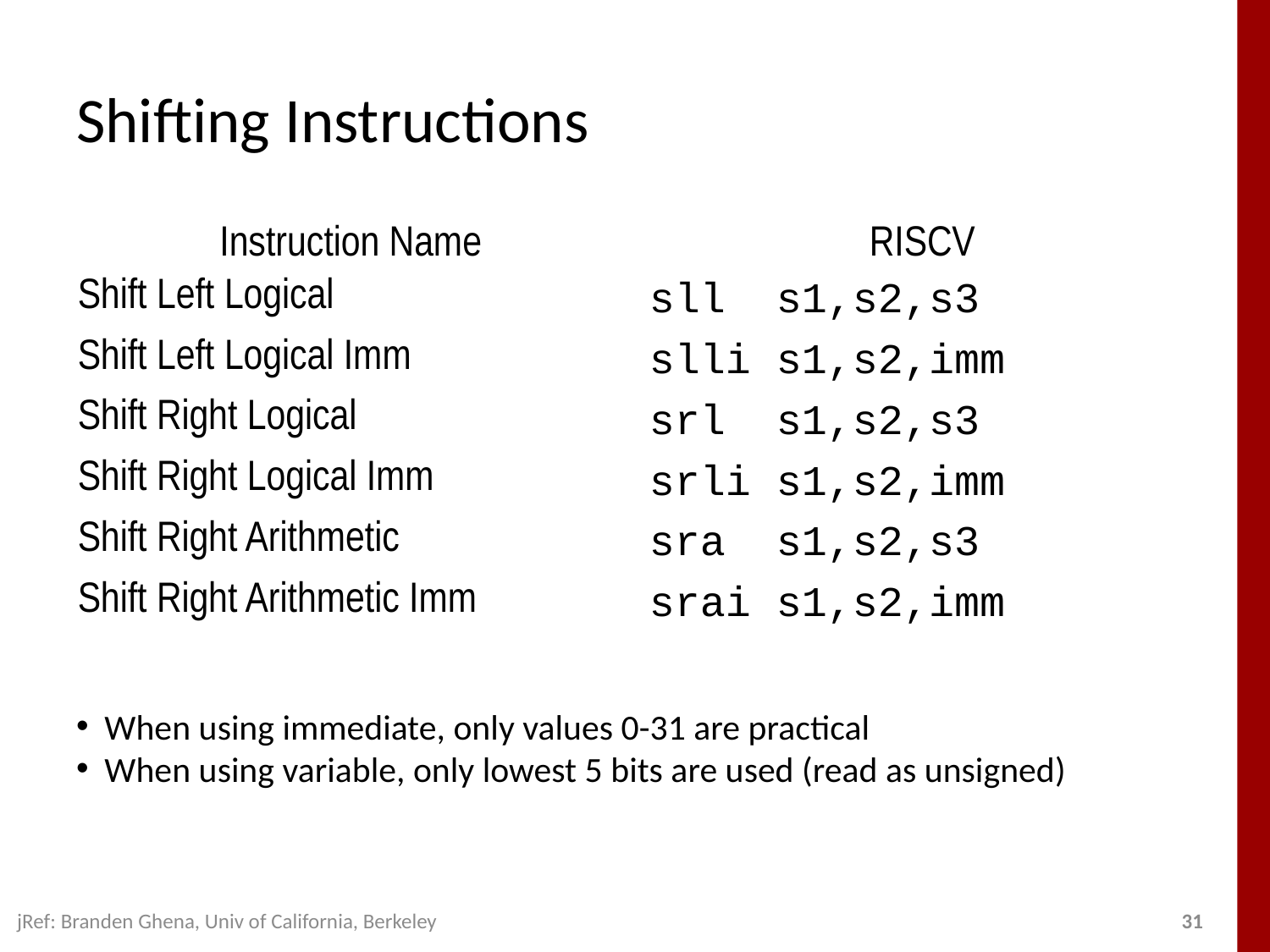

# Shifting Instructions
| Instruction Name | RISCV |
| --- | --- |
| Shift Left Logical | sll s1,s2,s3 |
| Shift Left Logical Imm | slli s1,s2,imm |
| Shift Right Logical | srl s1,s2,s3 |
| Shift Right Logical Imm | srli s1,s2,imm |
| Shift Right Arithmetic | sra s1,s2,s3 |
| Shift Right Arithmetic Imm | srai s1,s2,imm |
  When using immediate, only values 0-31 are practical
  When using variable, only lowest 5 bits are used (read as unsigned)
jRef: Branden Ghena, Univ of California, Berkeley